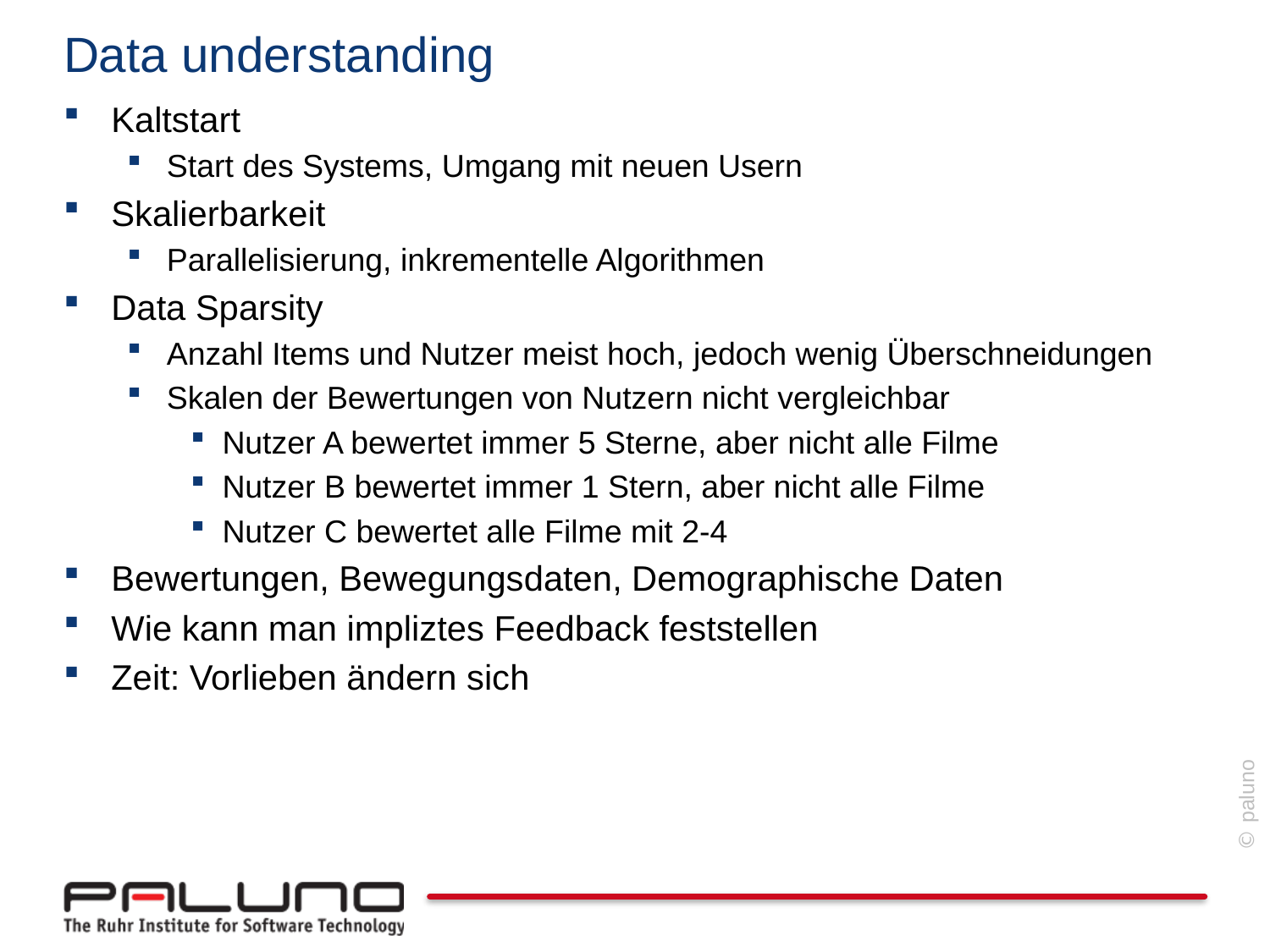

# Data understanding
Kaltstart
Start des Systems, Umgang mit neuen Usern
Skalierbarkeit
Parallelisierung, inkrementelle Algorithmen
Data Sparsity
Anzahl Items und Nutzer meist hoch, jedoch wenig Überschneidungen
Skalen der Bewertungen von Nutzern nicht vergleichbar
Nutzer A bewertet immer 5 Sterne, aber nicht alle Filme
Nutzer B bewertet immer 1 Stern, aber nicht alle Filme
Nutzer C bewertet alle Filme mit 2-4
Bewertungen, Bewegungsdaten, Demographische Daten
Wie kann man impliztes Feedback feststellen
Zeit: Vorlieben ändern sich